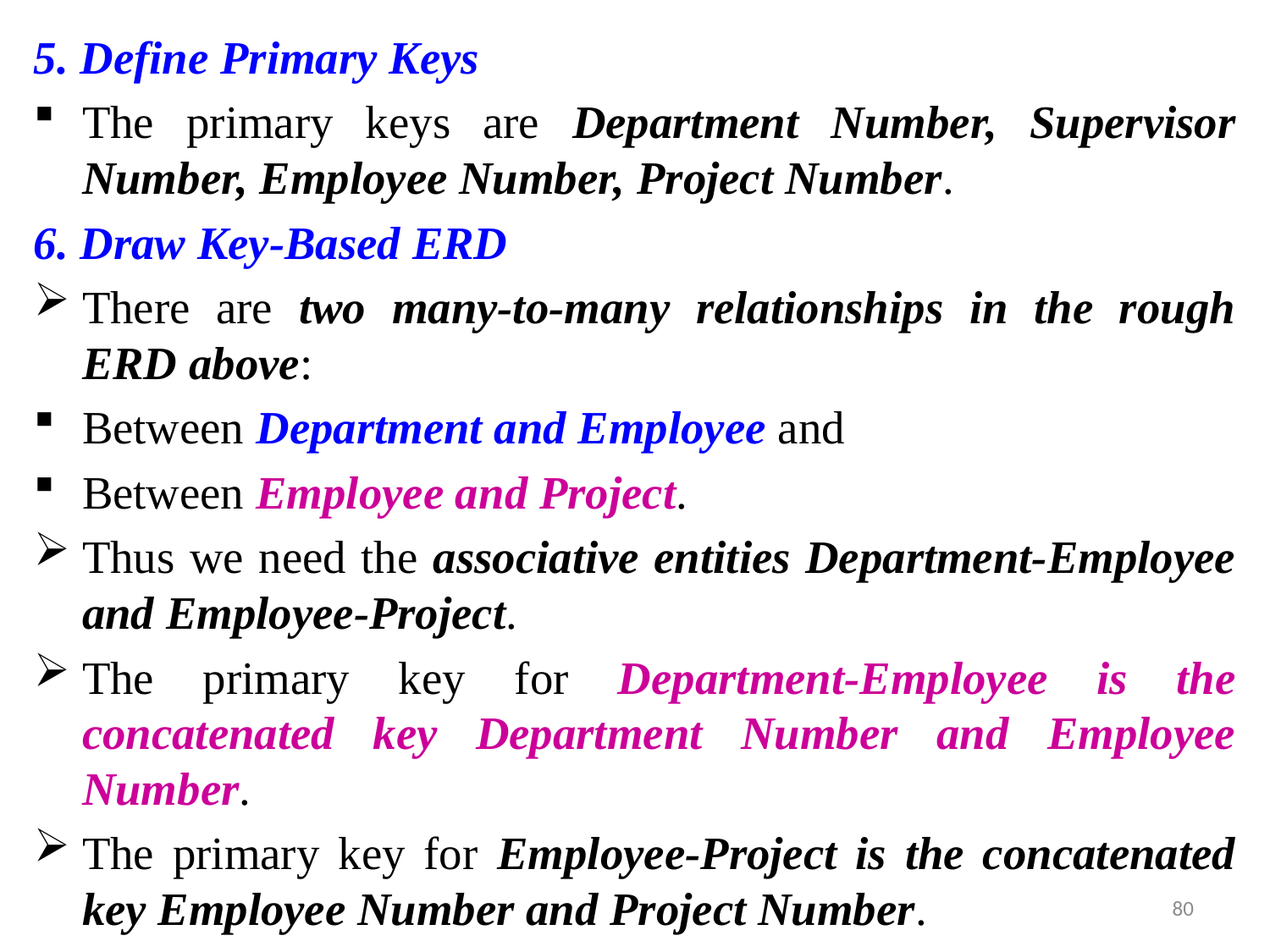

5. Define Primary Keys
The primary keys are Department Number, Supervisor Number, Employee Number, Project Number.
6. Draw Key-Based ERD
There are two many-to-many relationships in the rough ERD above:
Between Department and Employee and
Between Employee and Project.
Thus we need the associative entities Department-Employee and Employee-Project.
The primary key for Department-Employee is the concatenated key Department Number and Employee Number.
The primary key for Employee-Project is the concatenated key Employee Number and Project Number.

80